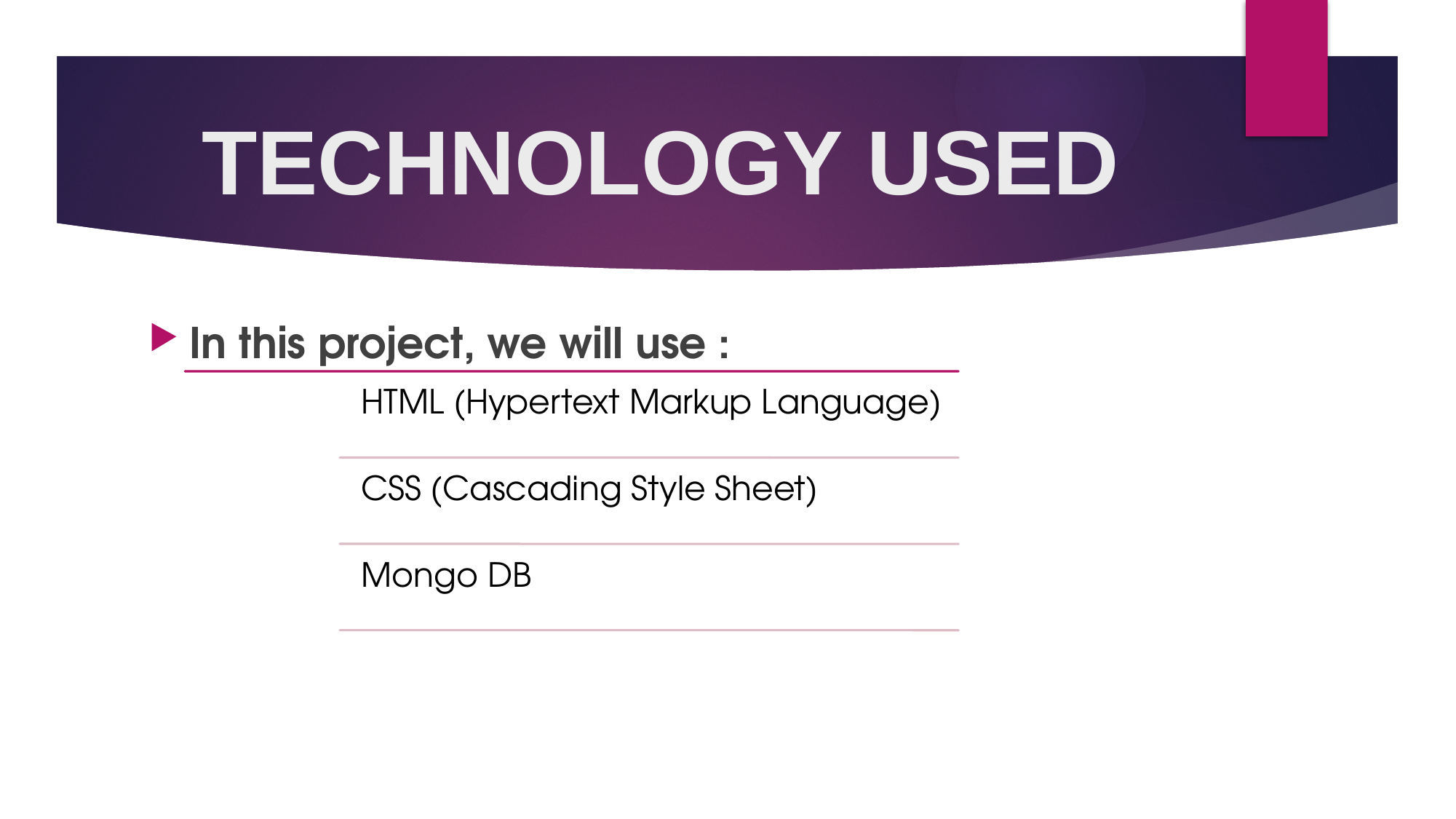

# TECHNOLOGY USED
In this project, we will use :

HTML (Hypertext Markup Language)
CSS (Cascading Style Sheet)
Mongo DB